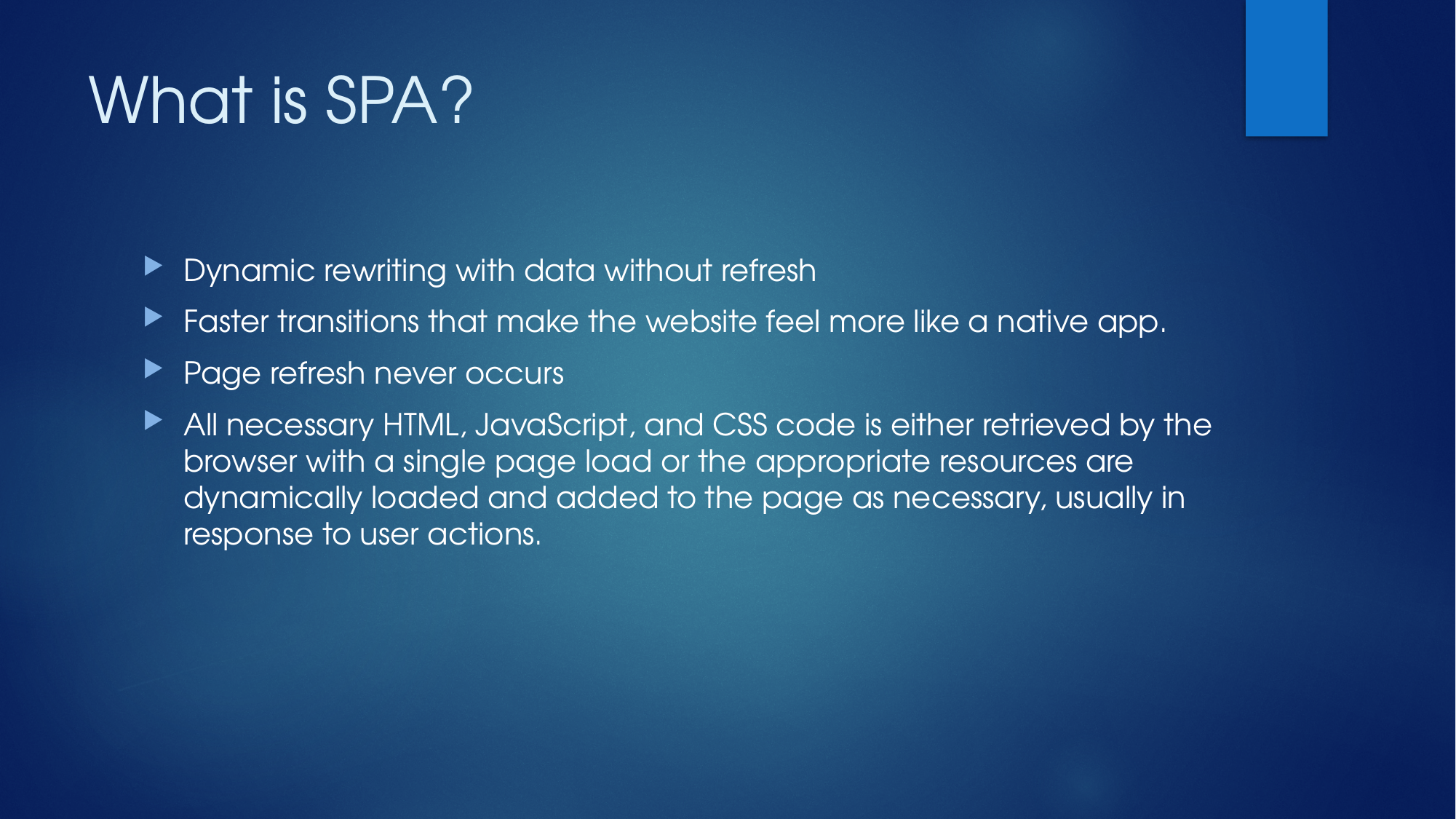

# What is SPA?
Dynamic rewriting with data without refresh
Faster transitions that make the website feel more like a native app.
Page refresh never occurs
All necessary HTML, JavaScript, and CSS code is either retrieved by the browser with a single page load or the appropriate resources are dynamically loaded and added to the page as necessary, usually in response to user actions.